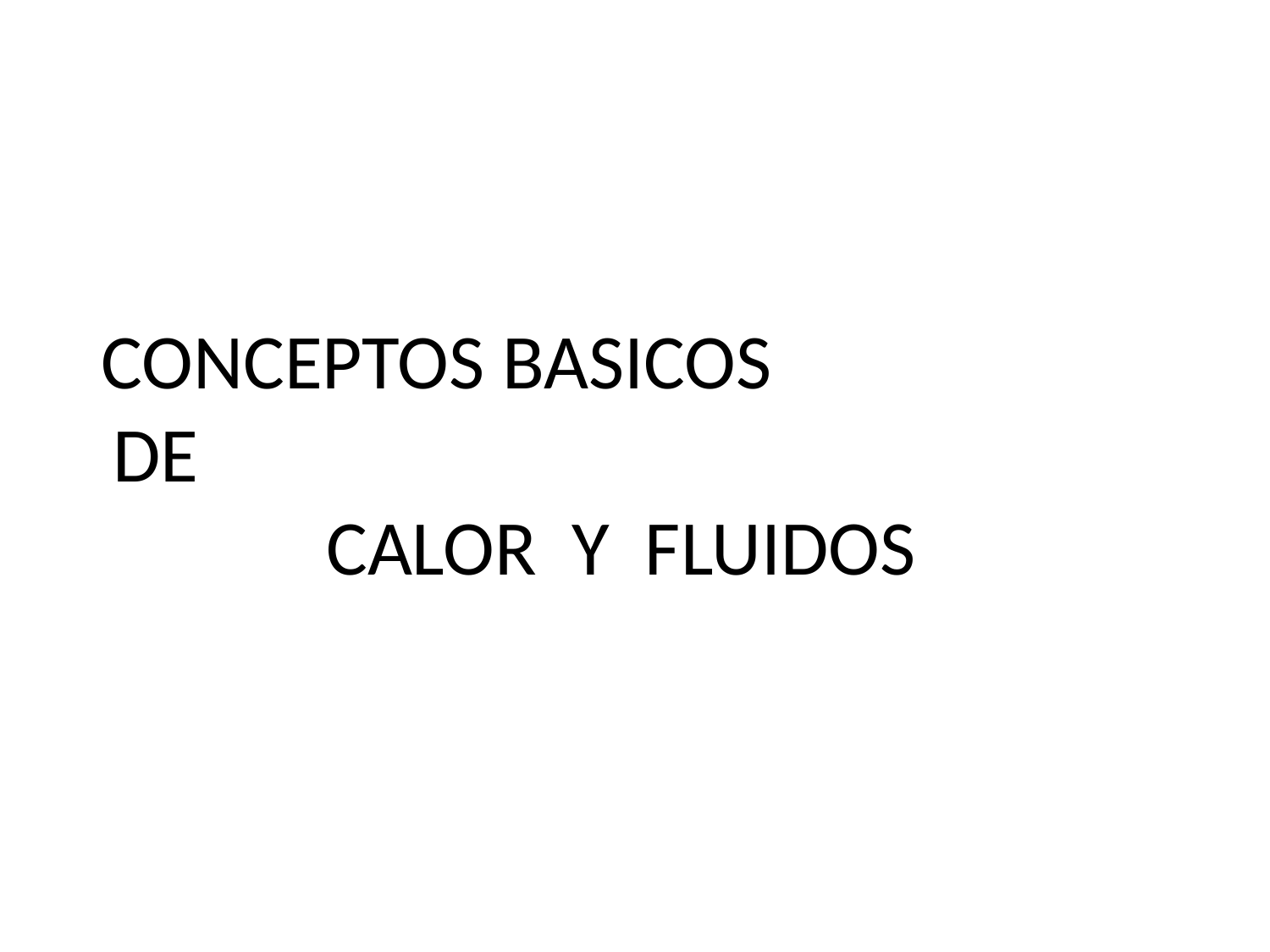

# CONCEPTOS BASICOS                      DE                                                      CALOR  Y  FLUIDOS